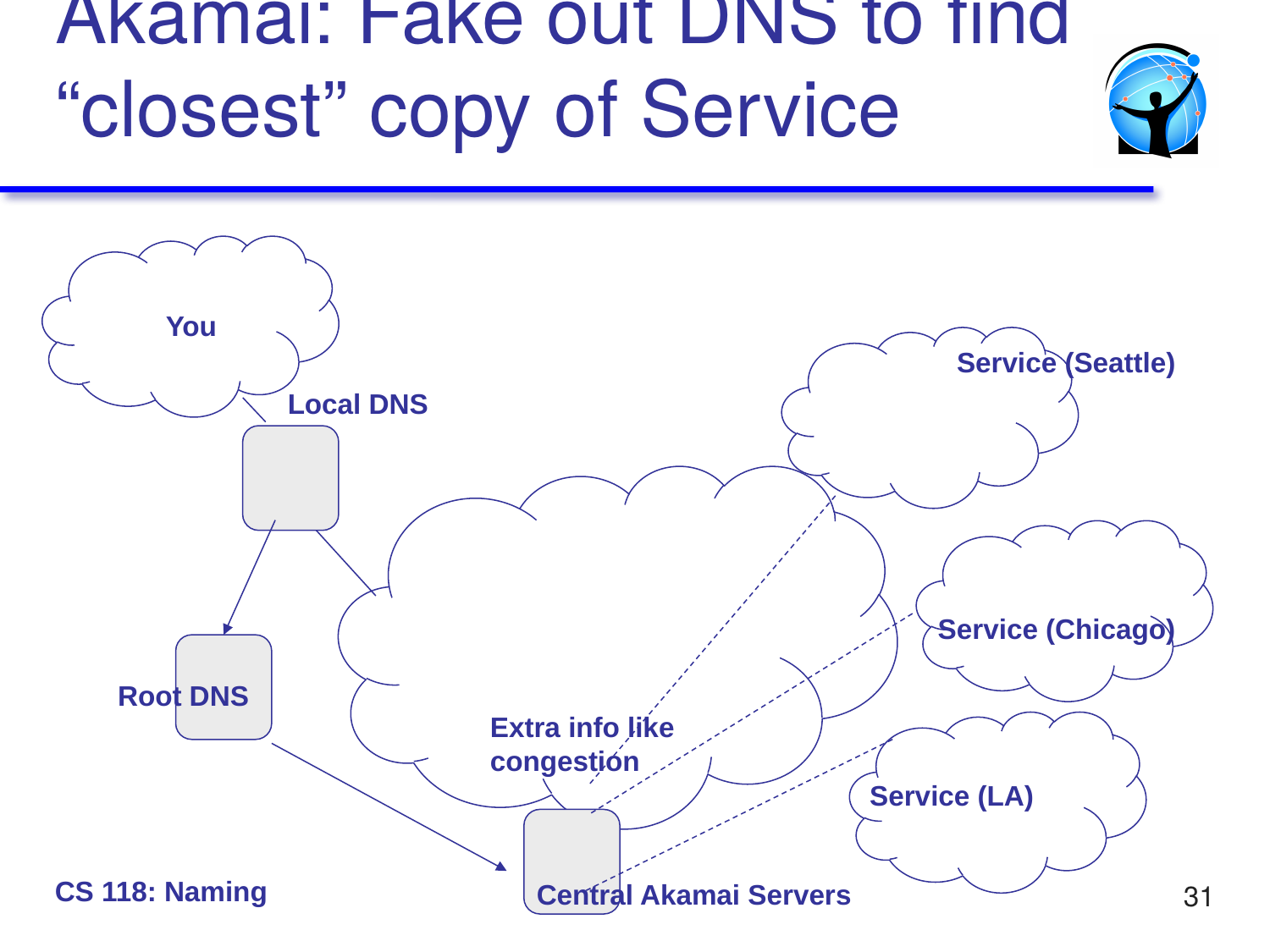

# Akamai: Fake out DNS to find “closest” copy of Service

You

Service (Seattle)
Local DNS

Service (Chicago)

Root DNS
Extra info like congestion

Service (LA)

CS 118: Naming
31
Central Akamai Servers